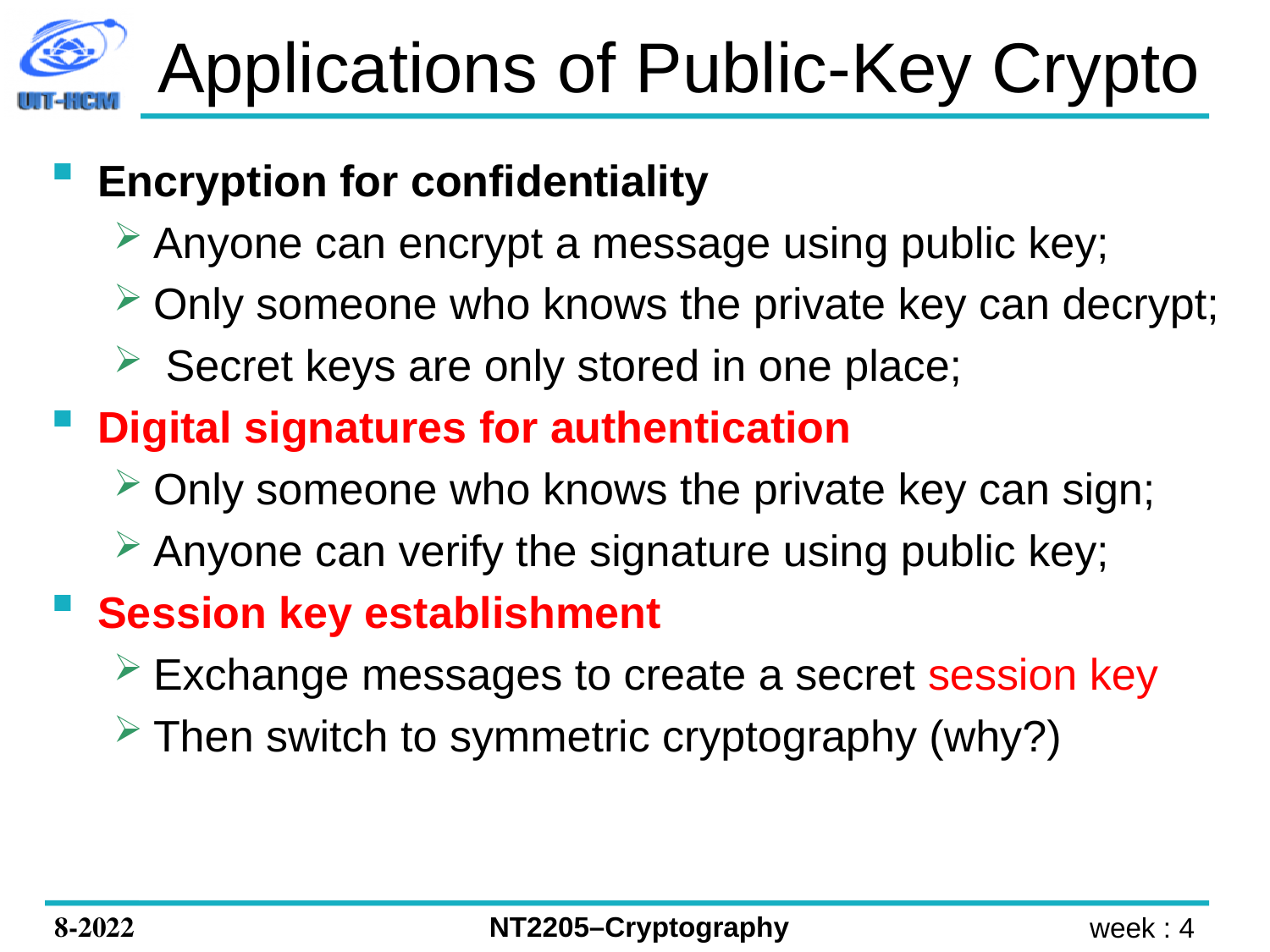

# Applications of Public-Key Crypto
Encryption for confidentiality
Anyone can encrypt a message using public key;
Only someone who knows the private key can decrypt;
 Secret keys are only stored in one place;
Digital signatures for authentication
Only someone who knows the private key can sign;
Anyone can verify the signature using public key;
Session key establishment
Exchange messages to create a secret session key
Then switch to symmetric cryptography (why?)